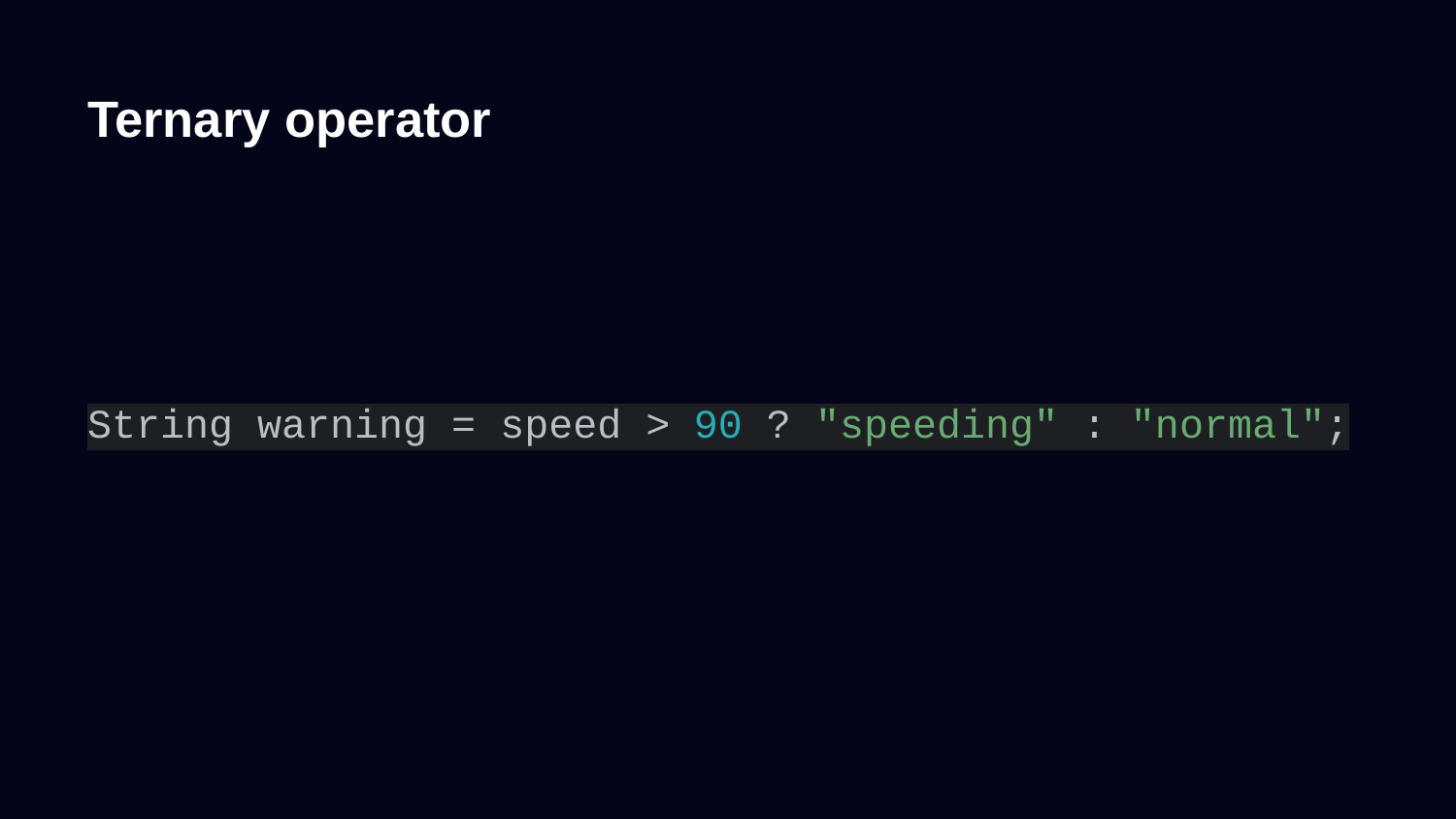

# Ternary operator
String warning = speed > 90 ? "speeding" : "normal";